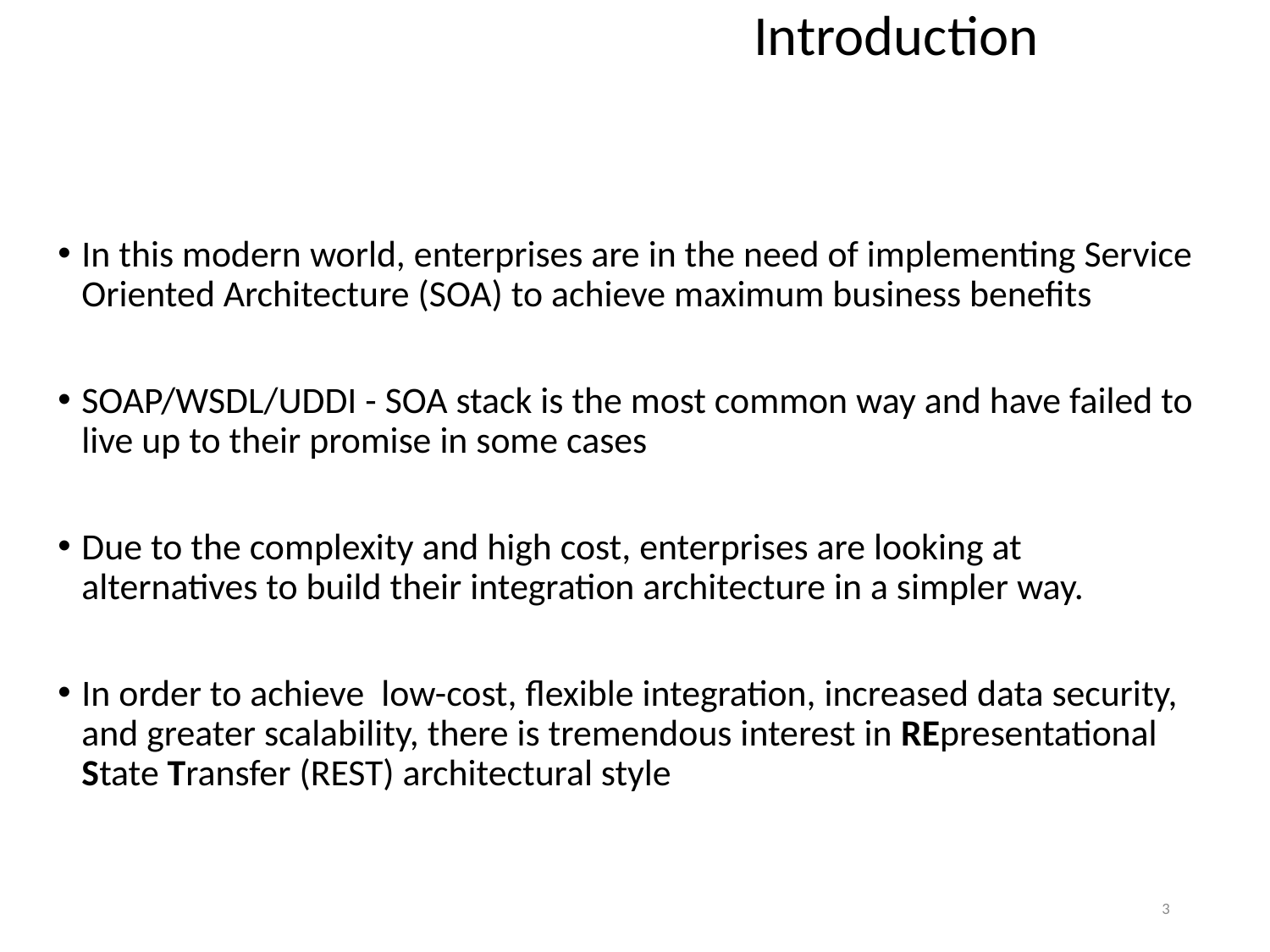

# Introduction

In this modern world, enterprises are in the need of implementing Service Oriented Architecture (SOA) to achieve maximum business benefits

SOAP/WSDL/UDDI - SOA stack is the most common way and have failed to live up to their promise in some cases

Due to the complexity and high cost, enterprises are looking at alternatives to build their integration architecture in a simpler way.

In order to achieve  low-cost, flexible integration, increased data security, and greater scalability, there is tremendous interest in REpresentational State Transfer (REST) architectural style

3